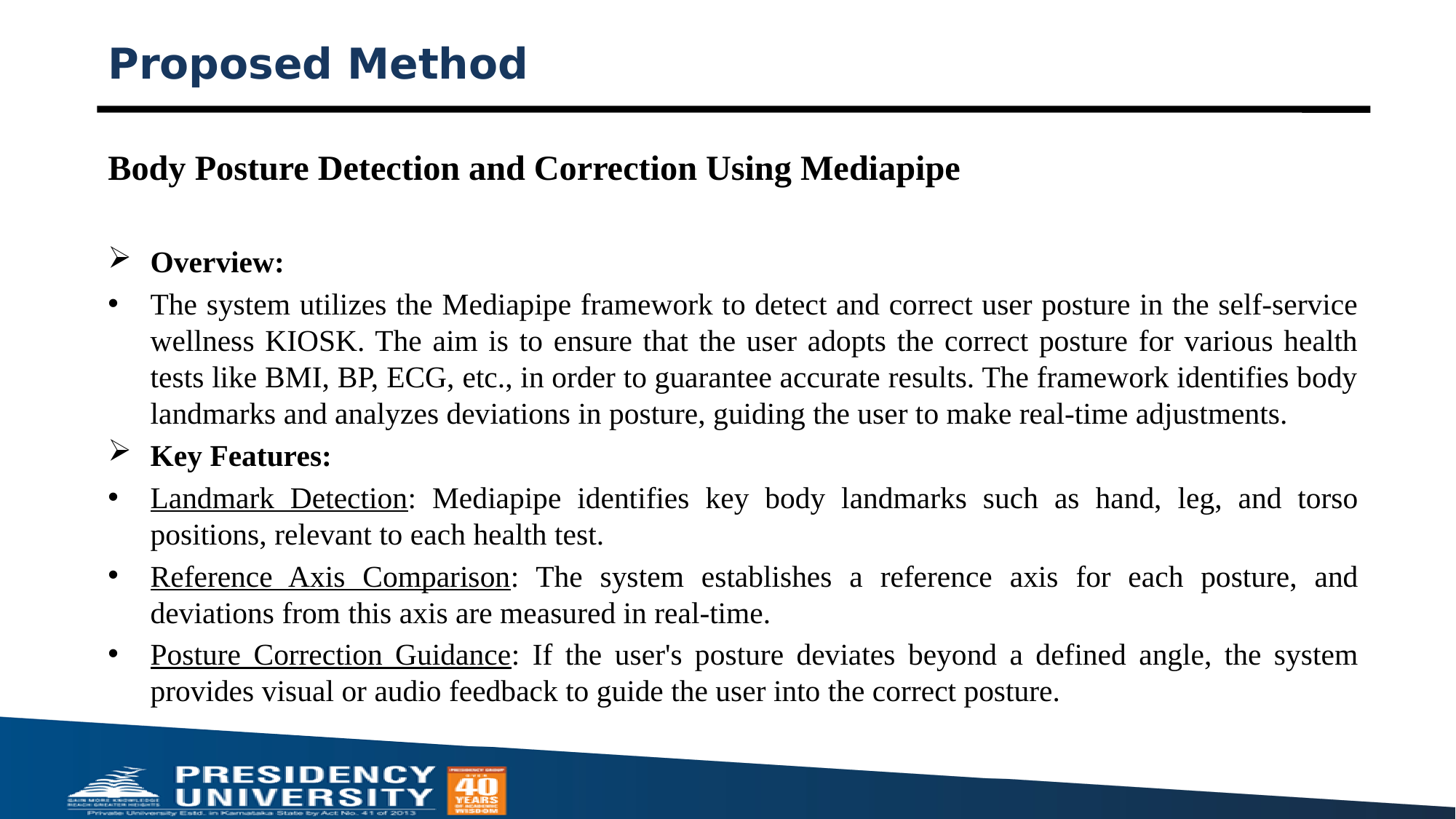

# Proposed Method
Body Posture Detection and Correction Using Mediapipe

Overview:
The system utilizes the Mediapipe framework to detect and correct user posture in the self-service wellness KIOSK. The aim is to ensure that the user adopts the correct posture for various health tests like BMI, BP, ECG, etc., in order to guarantee accurate results. The framework identifies body landmarks and analyzes deviations in posture, guiding the user to make real-time adjustments.
Key Features:
Landmark Detection: Mediapipe identifies key body landmarks such as hand, leg, and torso positions, relevant to each health test.
Reference Axis Comparison: The system establishes a reference axis for each posture, and deviations from this axis are measured in real-time.
Posture Correction Guidance: If the user's posture deviates beyond a defined angle, the system provides visual or audio feedback to guide the user into the correct posture.